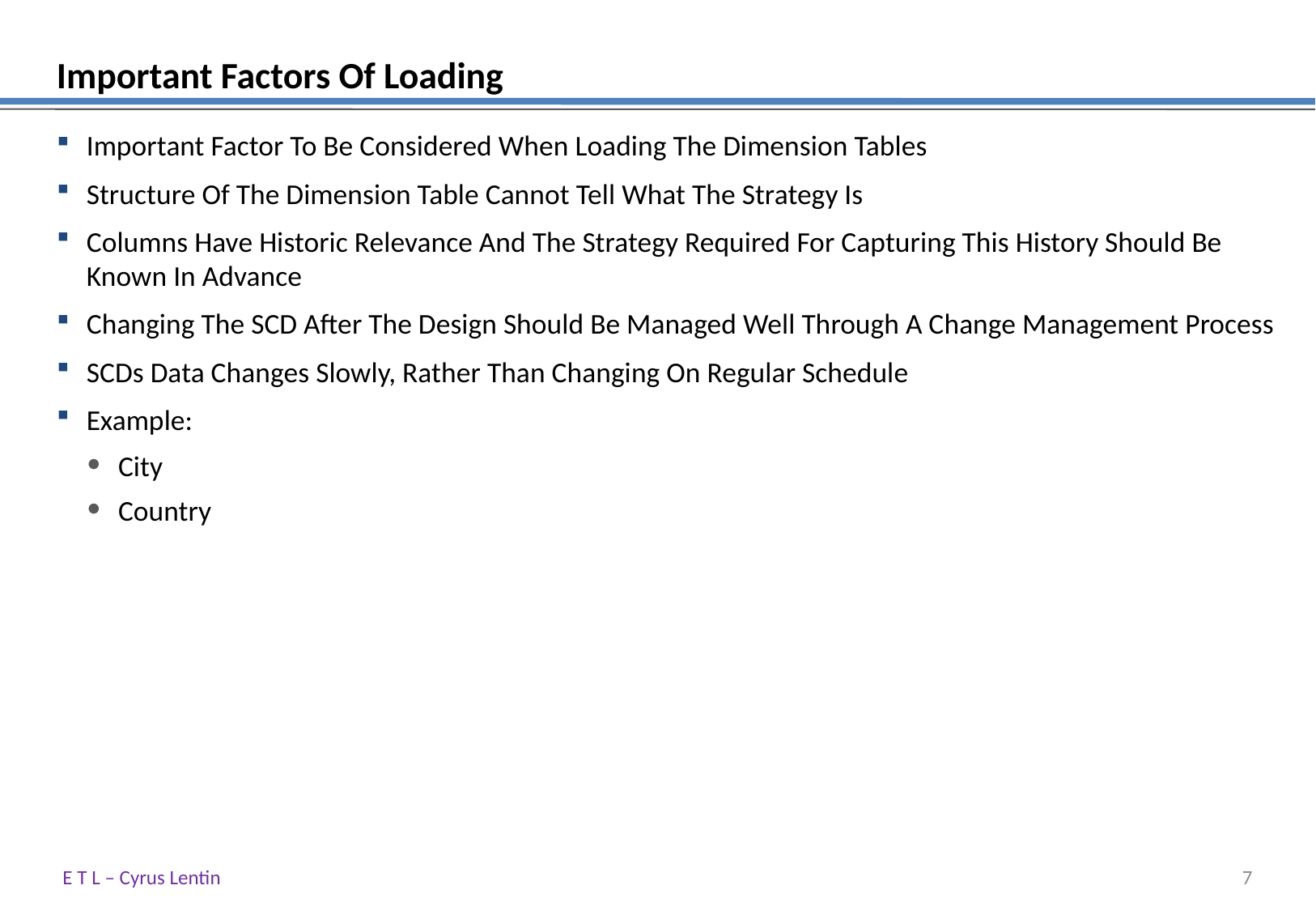

# Important Factors Of Loading
Important Factor To Be Considered When Loading The Dimension Tables
Structure Of The Dimension Table Cannot Tell What The Strategy Is
Columns Have Historic Relevance And The Strategy Required For Capturing This History Should Be Known In Advance
Changing The SCD After The Design Should Be Managed Well Through A Change Management Process
SCDs Data Changes Slowly, Rather Than Changing On Regular Schedule
Example:
City
Country

E T L – Cyrus Lentin
7